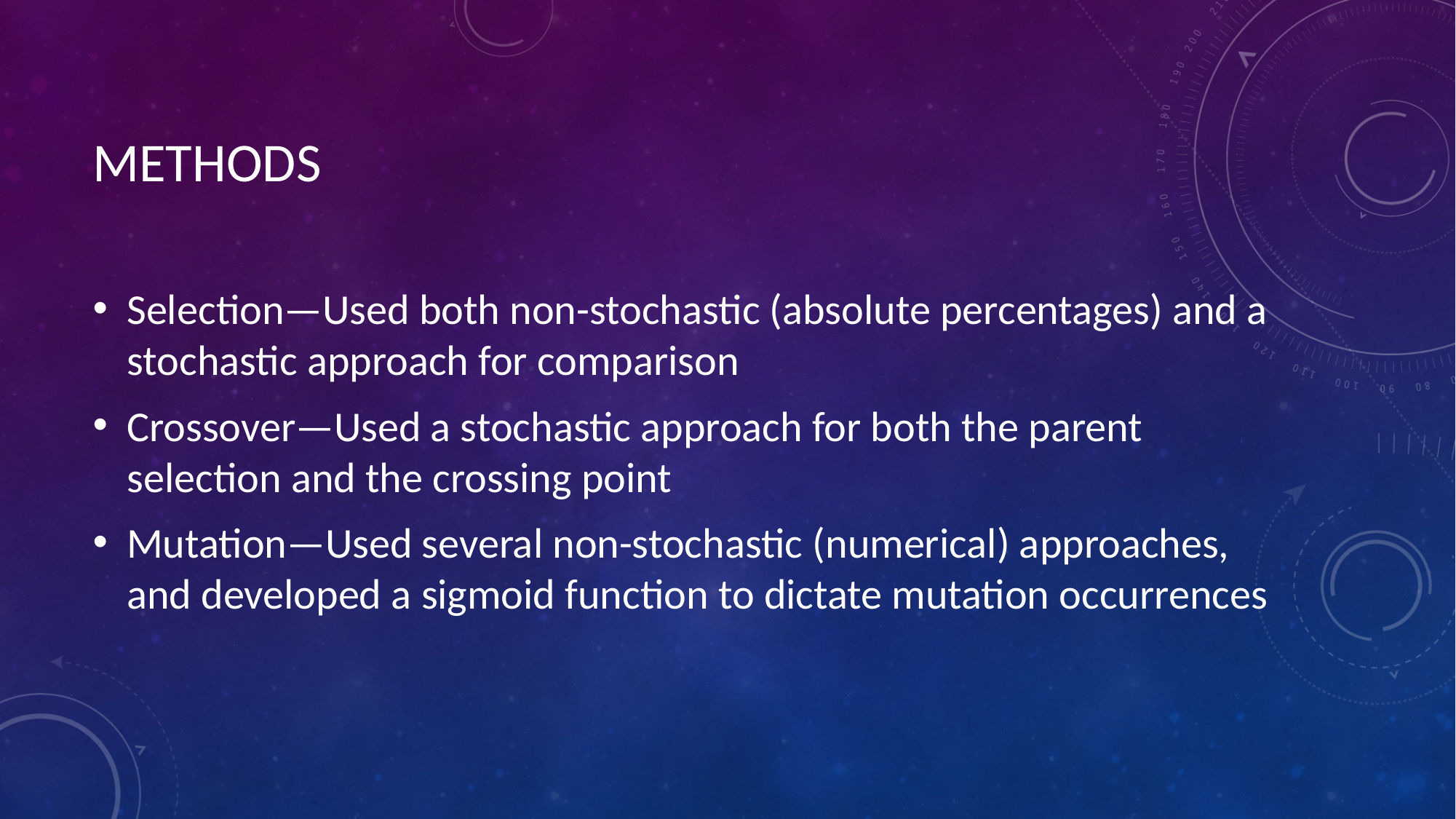

# Methods
Selection—Used both non-stochastic (absolute percentages) and a stochastic approach for comparison
Crossover—Used a stochastic approach for both the parent selection and the crossing point
Mutation—Used several non-stochastic (numerical) approaches, and developed a sigmoid function to dictate mutation occurrences